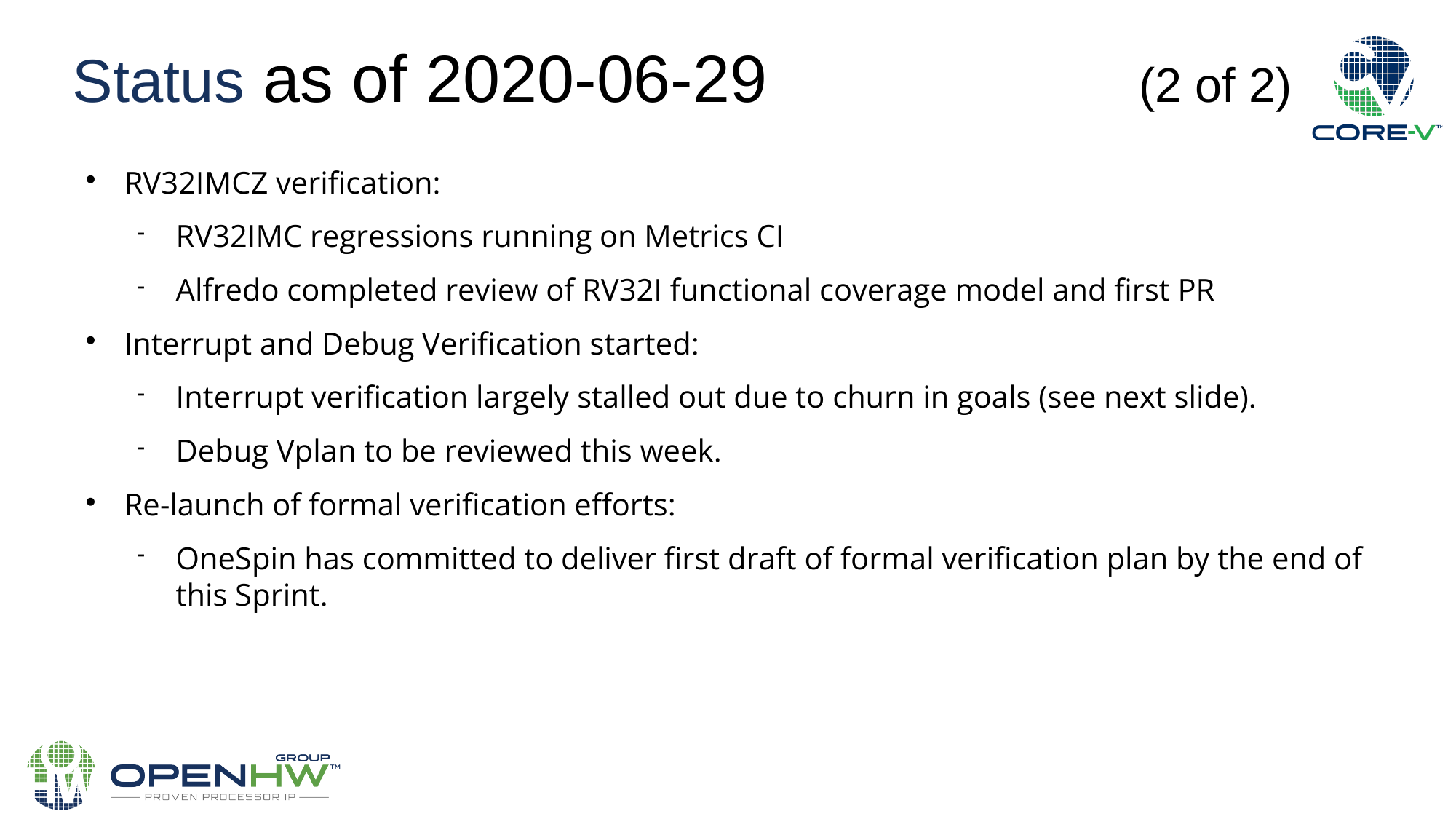

Status as of 2020-06-29                    (2 of 2)
RV32IMCZ verification:
RV32IMC regressions running on Metrics CI
Alfredo completed review of RV32I functional coverage model and first PR
Interrupt and Debug Verification started:
Interrupt verification largely stalled out due to churn in goals (see next slide).
Debug Vplan to be reviewed this week.
Re-launch of formal verification efforts:
OneSpin has committed to deliver first draft of formal verification plan by the end of this Sprint.